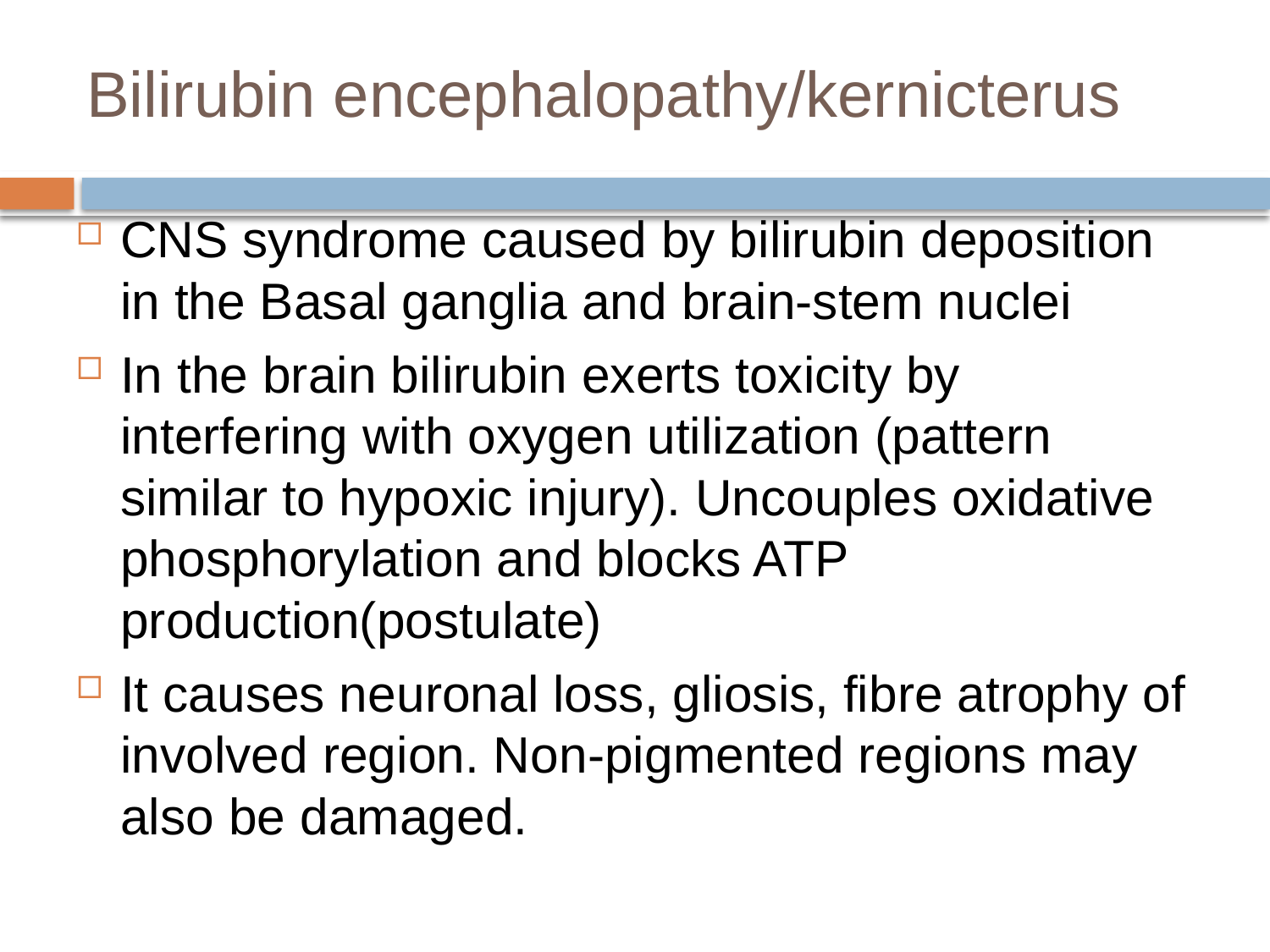

# Bilirubin encephalopathy/kernicterus

CNS syndrome caused by bilirubin deposition in the Basal ganglia and brain-stem nuclei
In the brain bilirubin exerts toxicity by interfering with oxygen utilization (pattern similar to hypoxic injury). Uncouples oxidative phosphorylation and blocks ATP production(postulate)
It causes neuronal loss, gliosis, fibre atrophy of involved region. Non-pigmented regions may also be damaged.